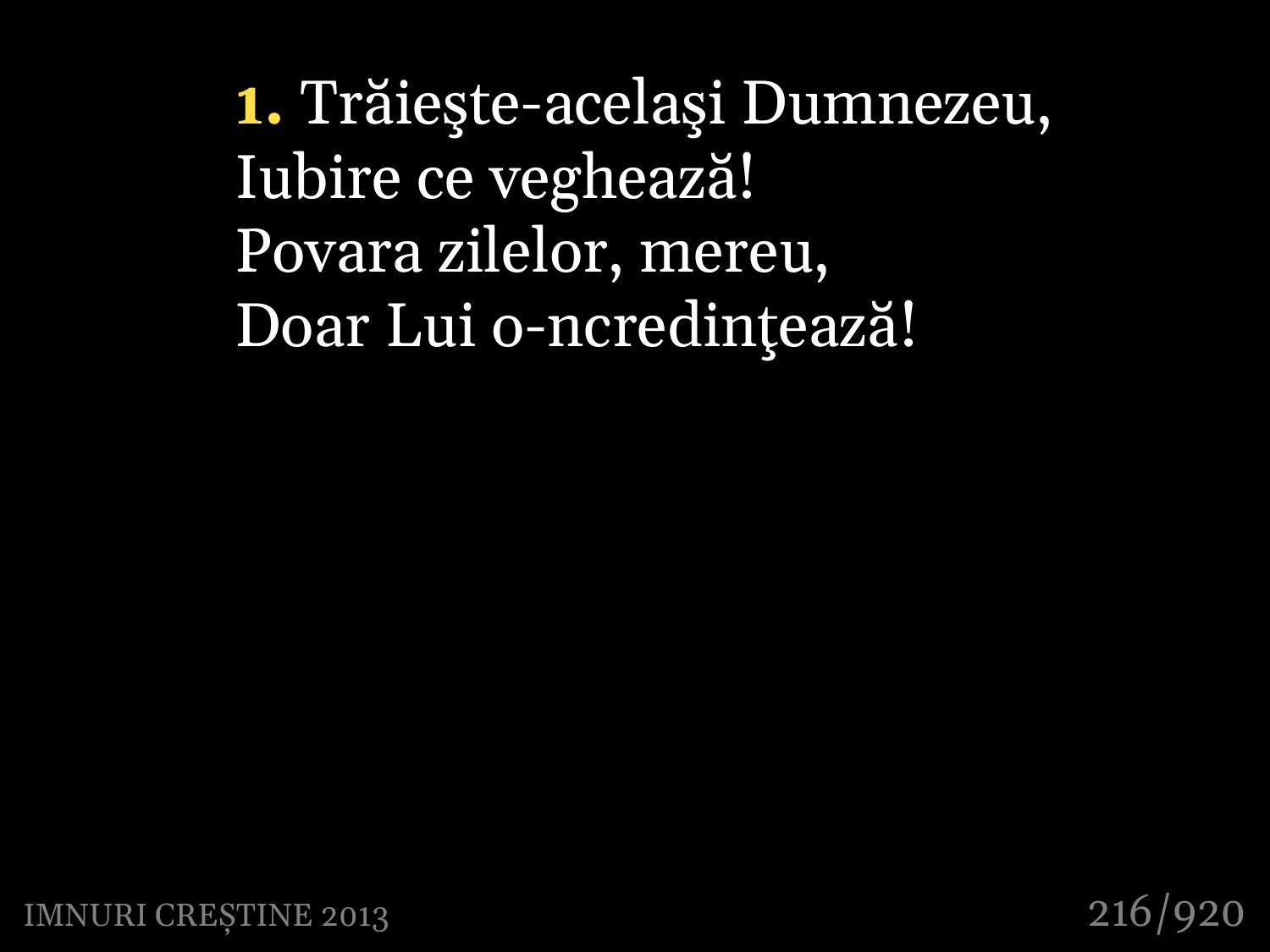

1. Trăieşte-acelaşi Dumnezeu,
Iubire ce veghează!
Povara zilelor, mereu,
Doar Lui o-ncredinţează!
216/920
IMNURI CREȘTINE 2013